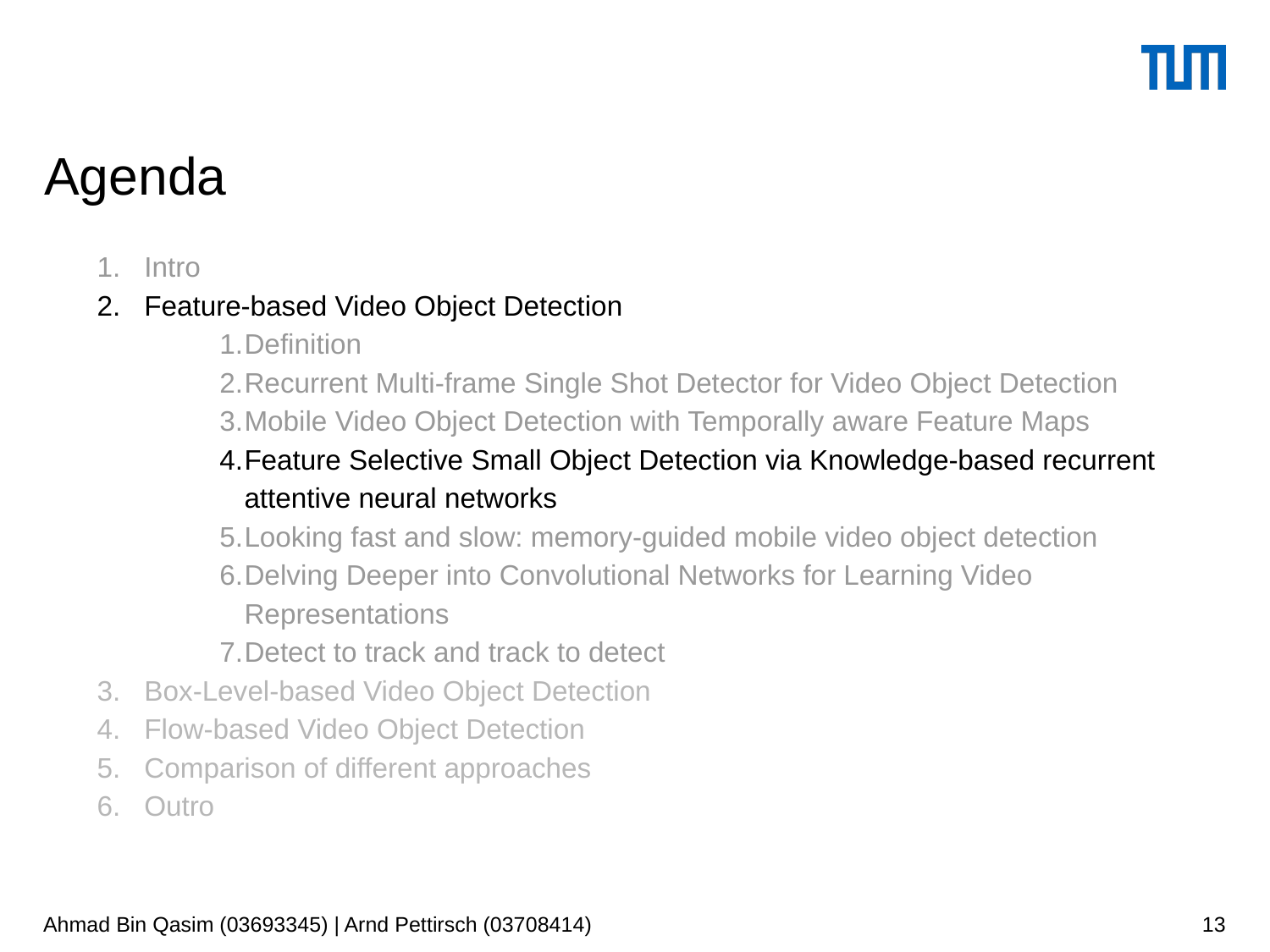

# Agenda
Intro
Feature-based Video Object Detection
Definition
Recurrent Multi-frame Single Shot Detector for Video Object Detection
Mobile Video Object Detection with Temporally aware Feature Maps
Feature Selective Small Object Detection via Knowledge-based recurrent attentive neural networks
Looking fast and slow: memory-guided mobile video object detection
Delving Deeper into Convolutional Networks for Learning Video Representations
Detect to track and track to detect
Box-Level-based Video Object Detection
Flow-based Video Object Detection
Comparison of different approaches
Outro

Ahmad Bin Qasim (03693345) | Arnd Pettirsch (03708414)
13